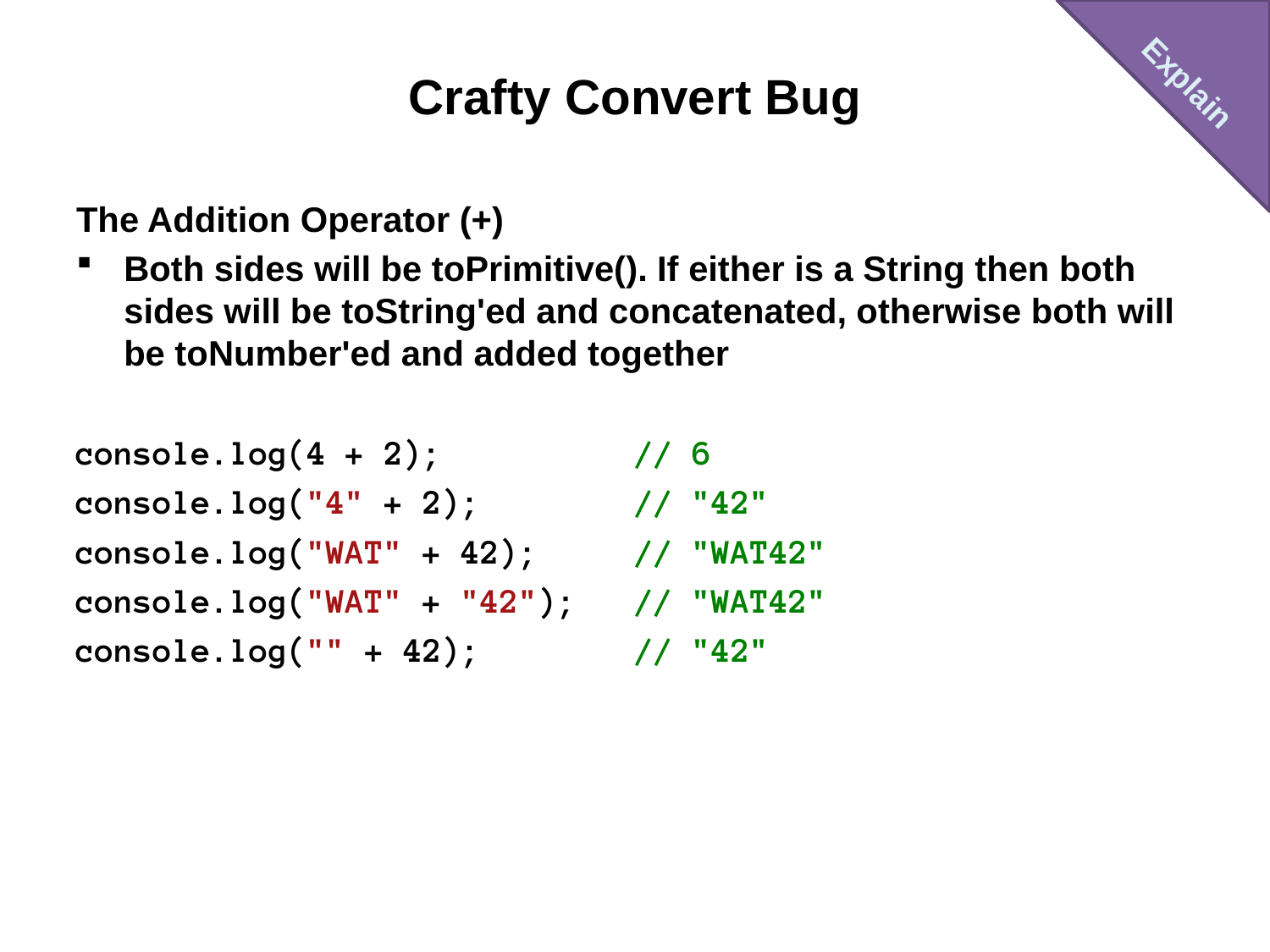

Explain
# Crafty Convert Bug
The Addition Operator (+)
Both sides will be toPrimitive(). If either is a String then both sides will be toString'ed and concatenated, otherwise both will be toNumber'ed and added together

console.log(4 + 2);          // 6
console.log("4" + 2);        // "42"
console.log("WAT" + 42);     // "WAT42"
console.log("WAT" + "42");   // "WAT42"
console.log("" + 42);        // "42"